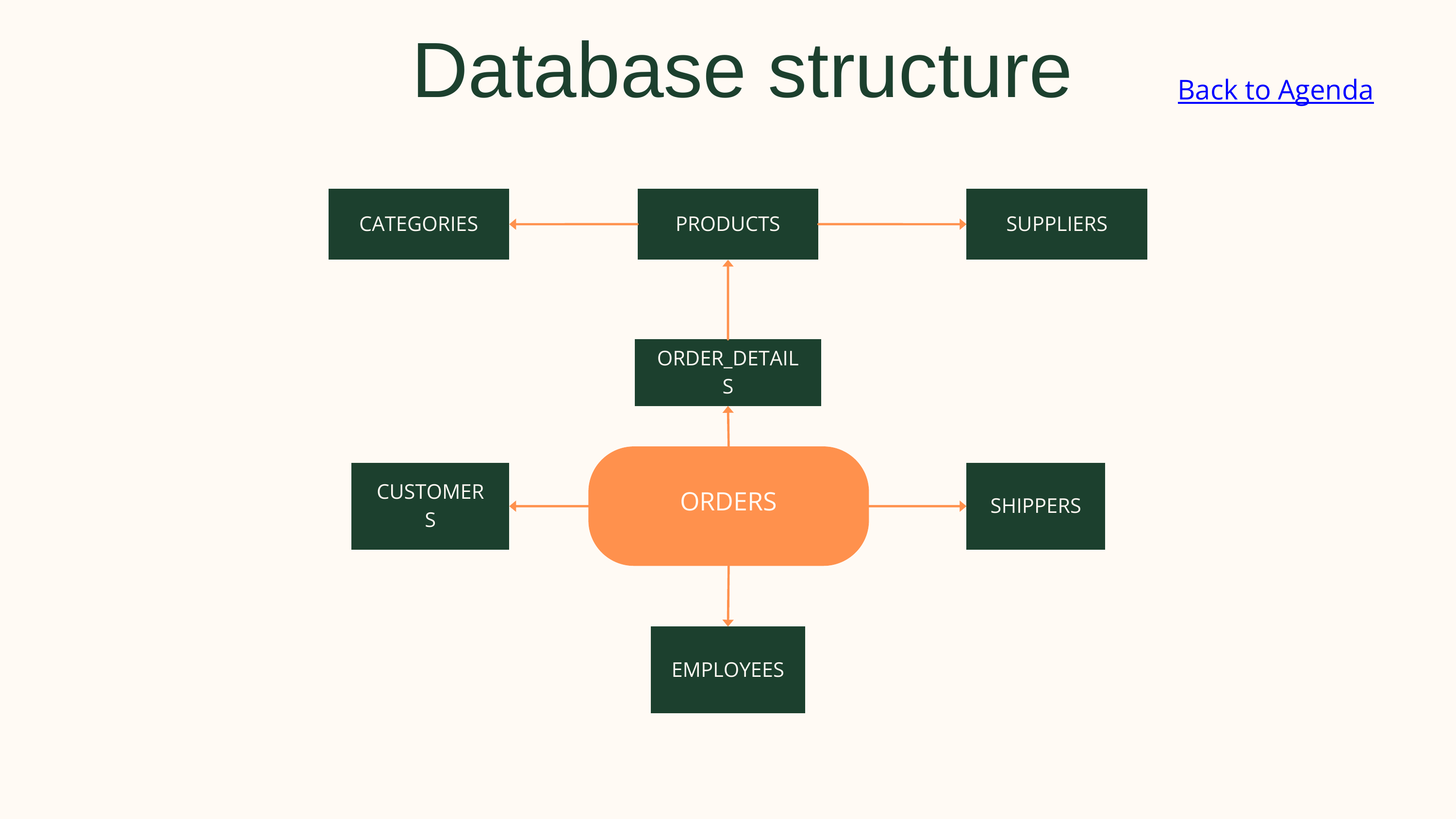

Database structure
Back to Agenda

CATEGORIES

PRODUCTS

SUPPLIERS

ORDER_DETAILS

ORDERS

CUSTOMERS

SHIPPERS

EMPLOYEES